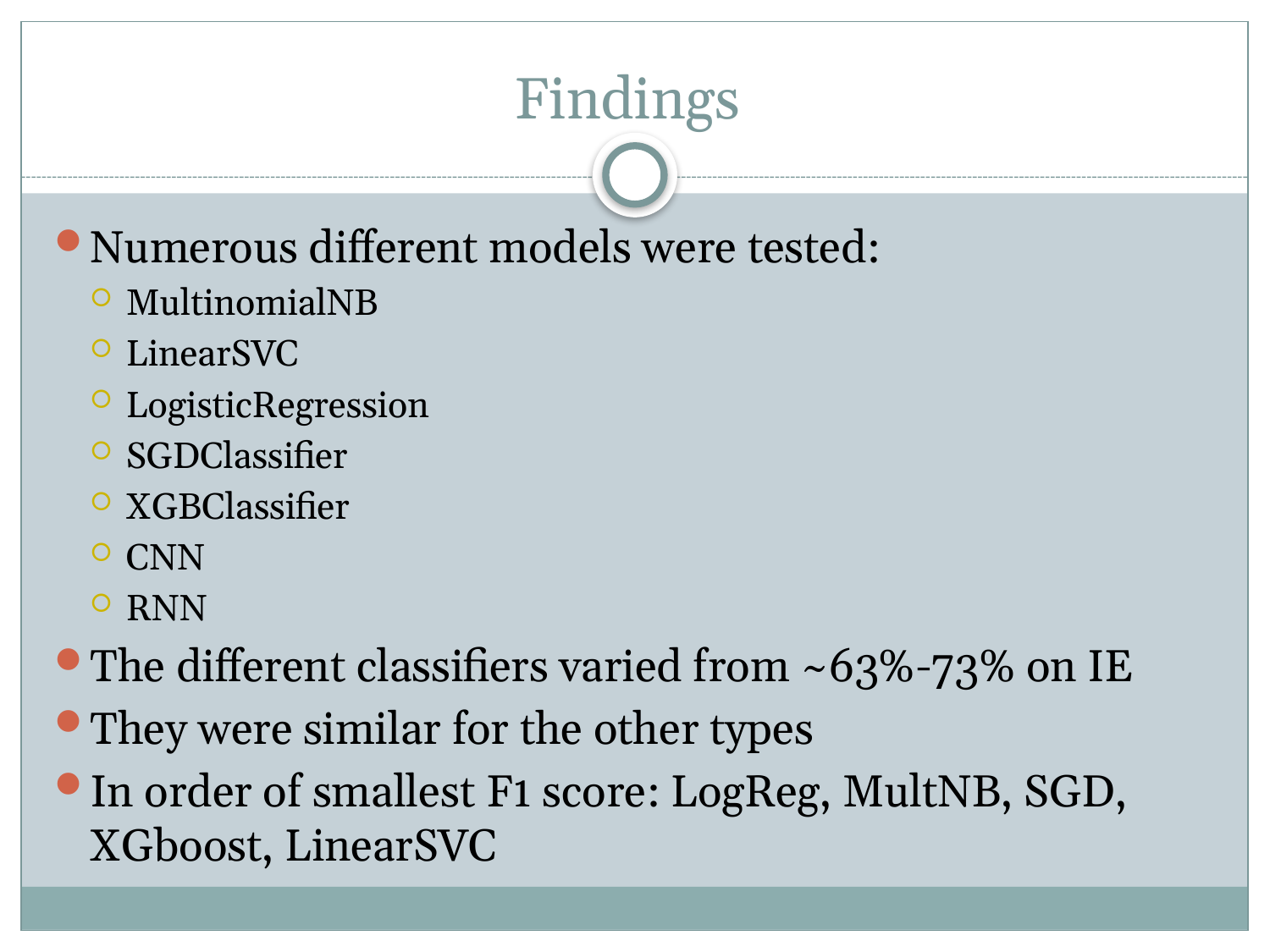

# Findings
Numerous different models were tested:
MultinomialNB
LinearSVC
LogisticRegression
SGDClassifier
XGBClassifier
CNN
RNN
The different classifiers varied from ~63%-73% on IE
They were similar for the other types
In order of smallest F1 score: LogReg, MultNB, SGD, XGboost, LinearSVC